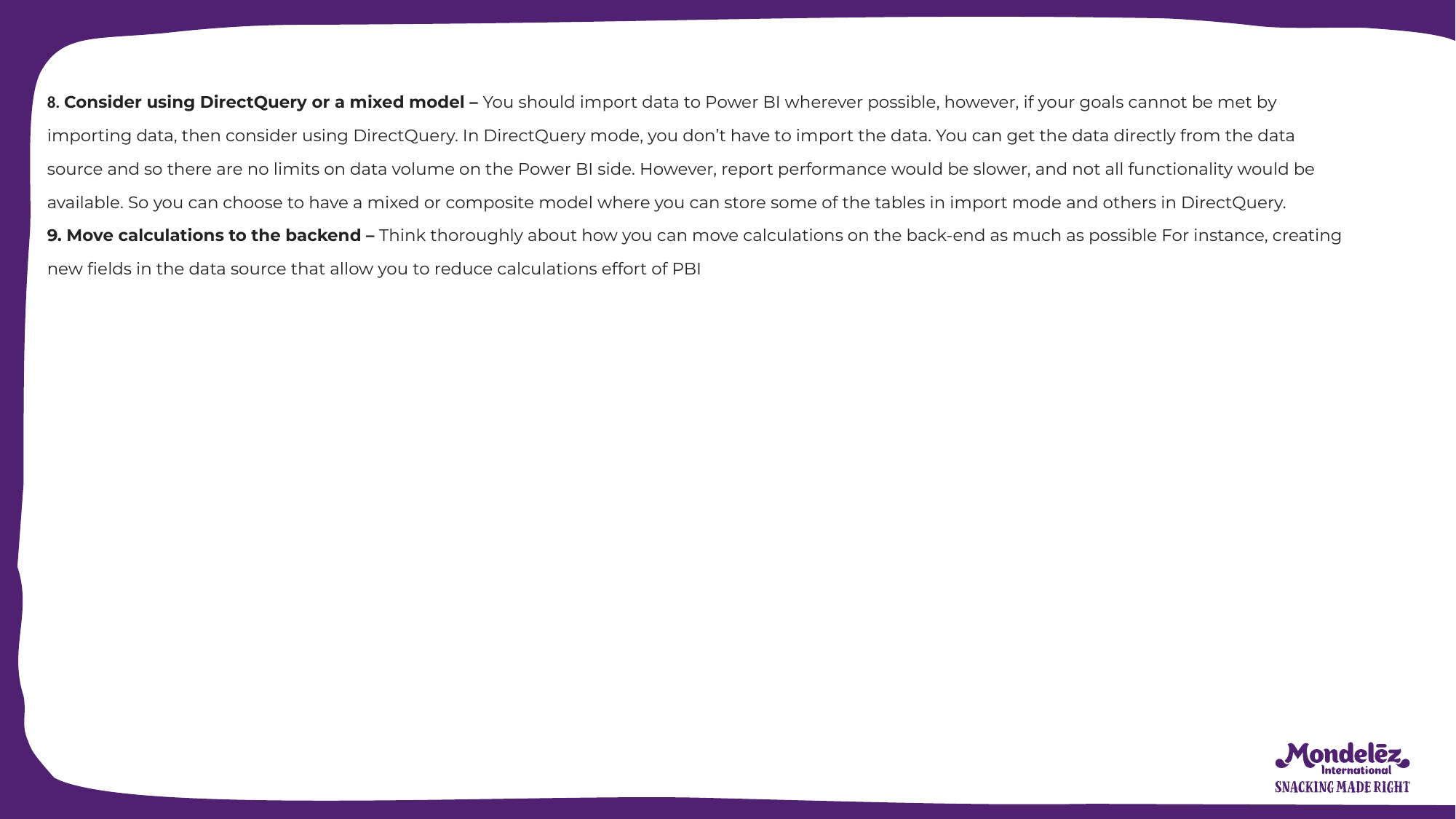

8. Consider using DirectQuery or a mixed model – You should import data to Power BI wherever possible, however, if your goals cannot be met by importing data, then consider using DirectQuery. In DirectQuery mode, you don’t have to import the data. You can get the data directly from the data source and so there are no limits on data volume on the Power BI side. However, report performance would be slower, and not all functionality would be available. So you can choose to have a mixed or composite model where you can store some of the tables in import mode and others in DirectQuery.
9. Move calculations to the backend – Think thoroughly about how you can move calculations on the back-end as much as possible For instance, creating new fields in the data source that allow you to reduce calculations effort of PBI